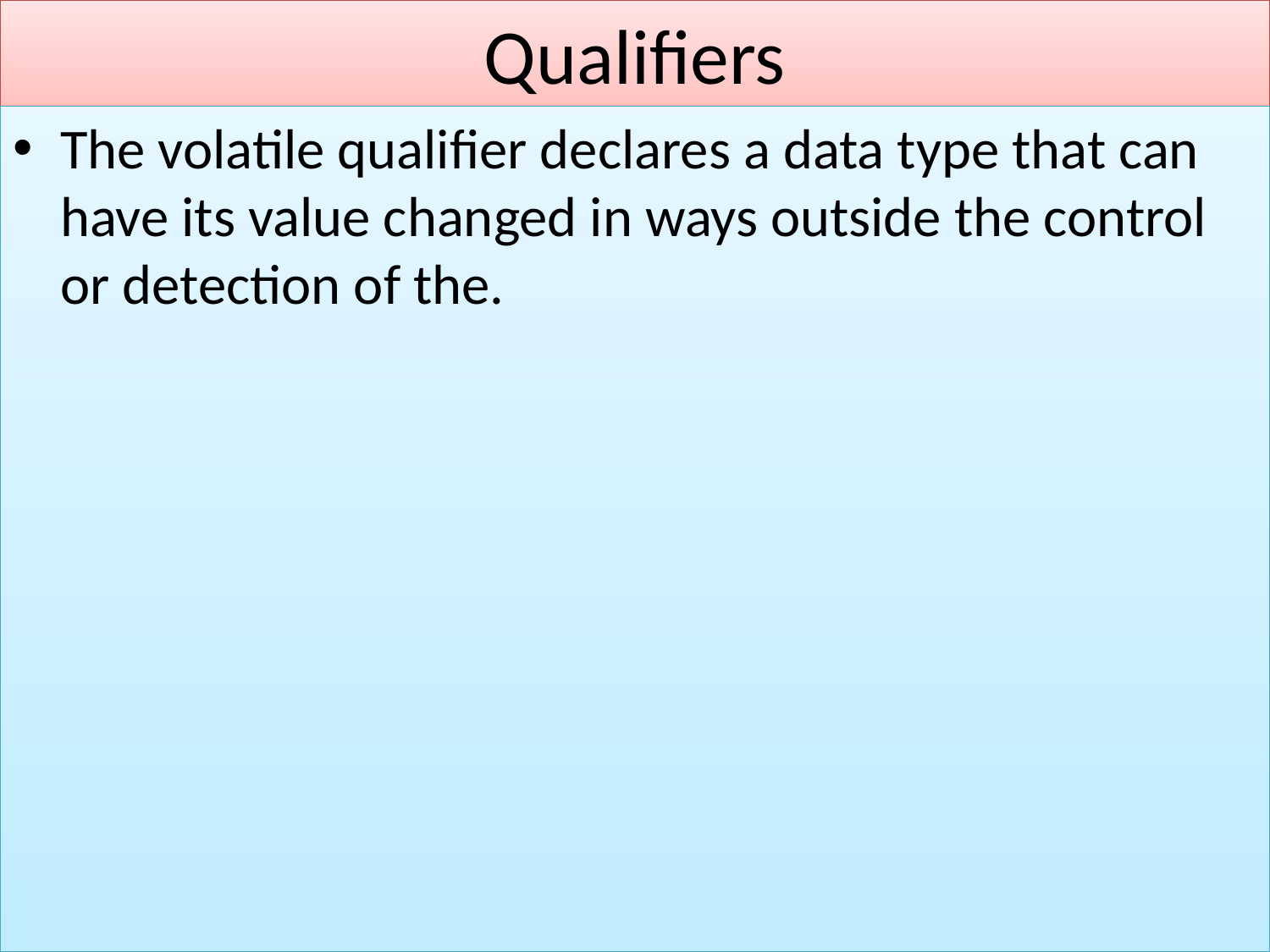

# Qualifiers
The volatile qualifier declares a data type that can have its value changed in ways outside the control or detection of the.